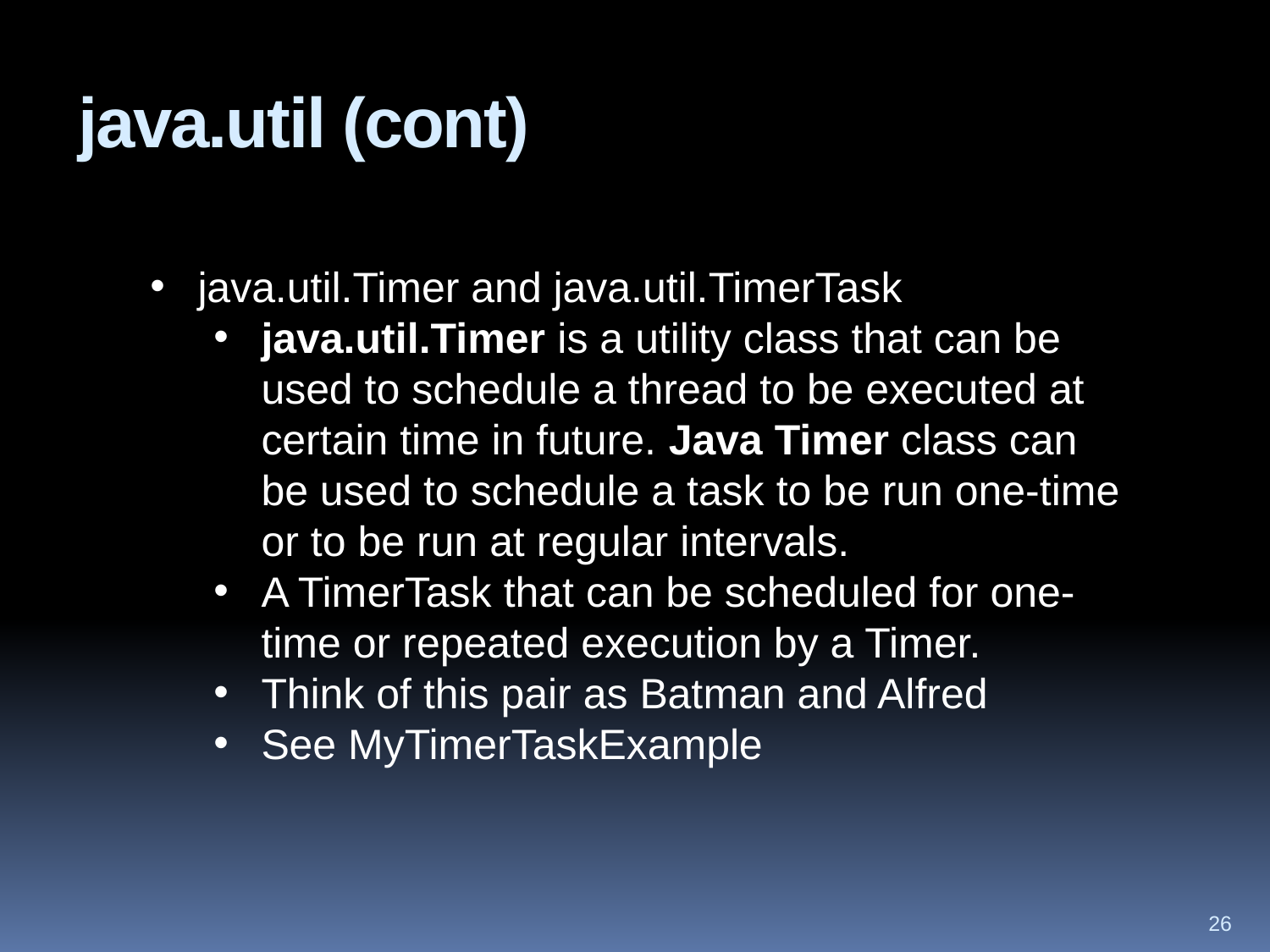

# java.util (cont)
java.util.Timer and java.util.TimerTask
java.util.Timer is a utility class that can be used to schedule a thread to be executed at certain time in future. Java Timer class can be used to schedule a task to be run one-time or to be run at regular intervals.
A TimerTask that can be scheduled for one-time or repeated execution by a Timer.
Think of this pair as Batman and Alfred
See MyTimerTaskExample
26